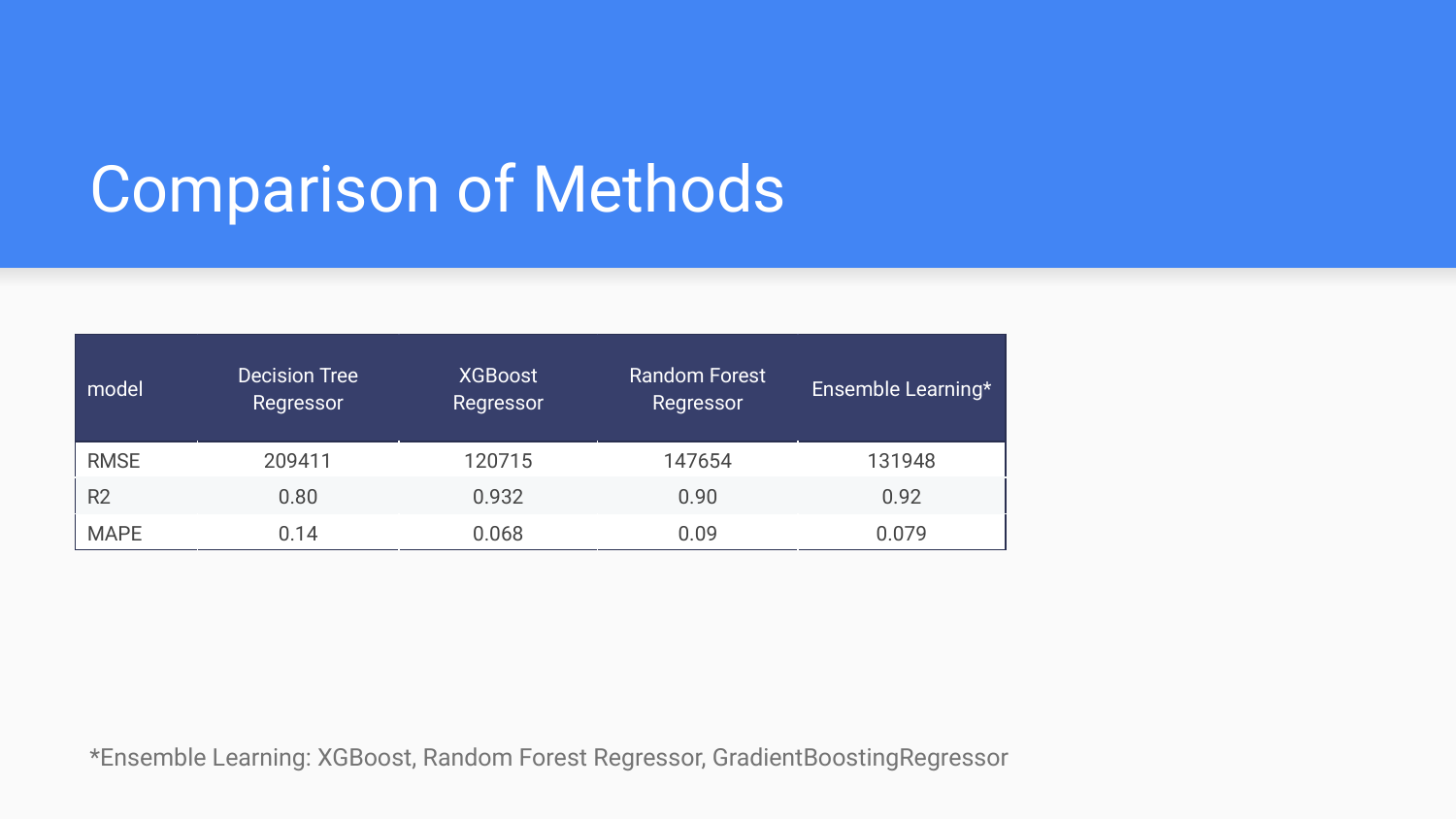

# Comparison of Methods
| model | Decision Tree Regressor | XGBoost Regressor | Random Forest Regressor | Ensemble Learning\* |
| --- | --- | --- | --- | --- |
| RMSE | 209411 | 120715 | 147654 | 131948 |
| R2 | 0.80 | 0.932 | 0.90 | 0.92 |
| MAPE | 0.14 | 0.068 | 0.09 | 0.079 |
*Ensemble Learning: XGBoost, Random Forest Regressor, GradientBoostingRegressor